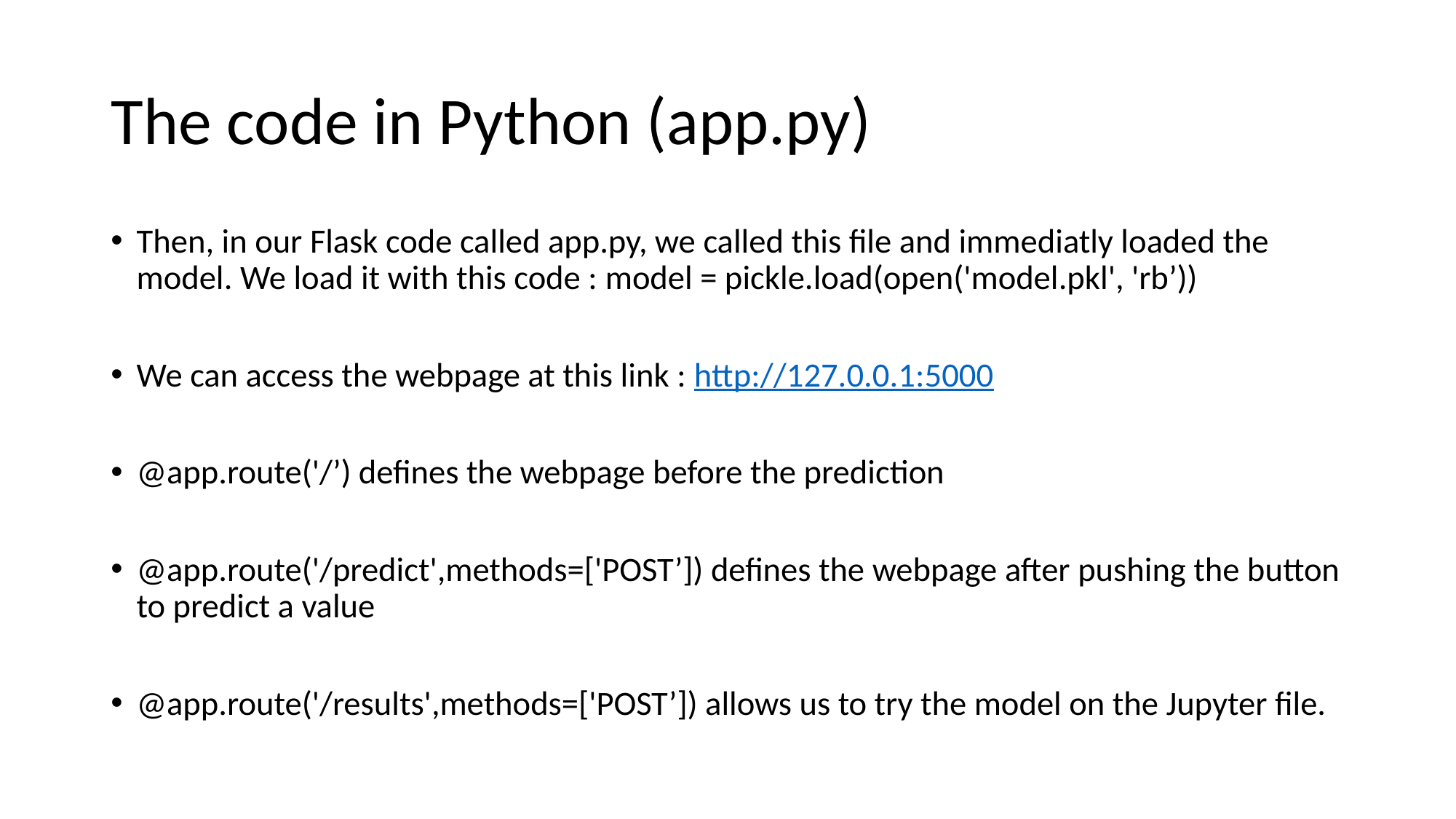

# The code in Python (app.py)
Then, in our Flask code called app.py, we called this file and immediatly loaded the model. We load it with this code : model = pickle.load(open('model.pkl', 'rb’))

We can access the webpage at this link : http://127.0.0.1:5000

@app.route('/’) defines the webpage before the prediction

@app.route('/predict',methods=['POST’]) defines the webpage after pushing the button to predict a value

@app.route('/results',methods=['POST’]) allows us to try the model on the Jupyter file.